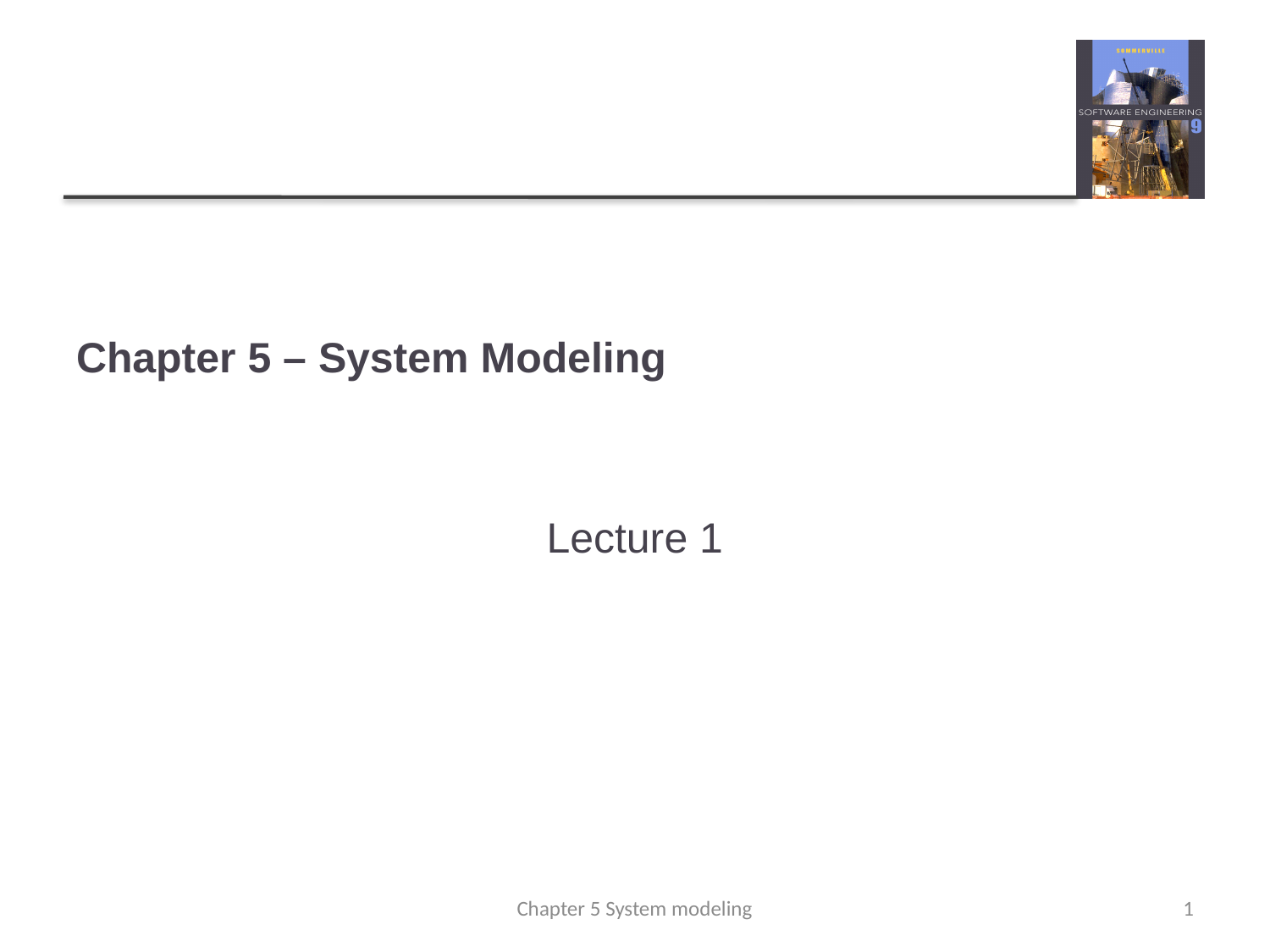

# Chapter 5 – System Modeling
Lecture 1
Chapter 5 System modeling
1